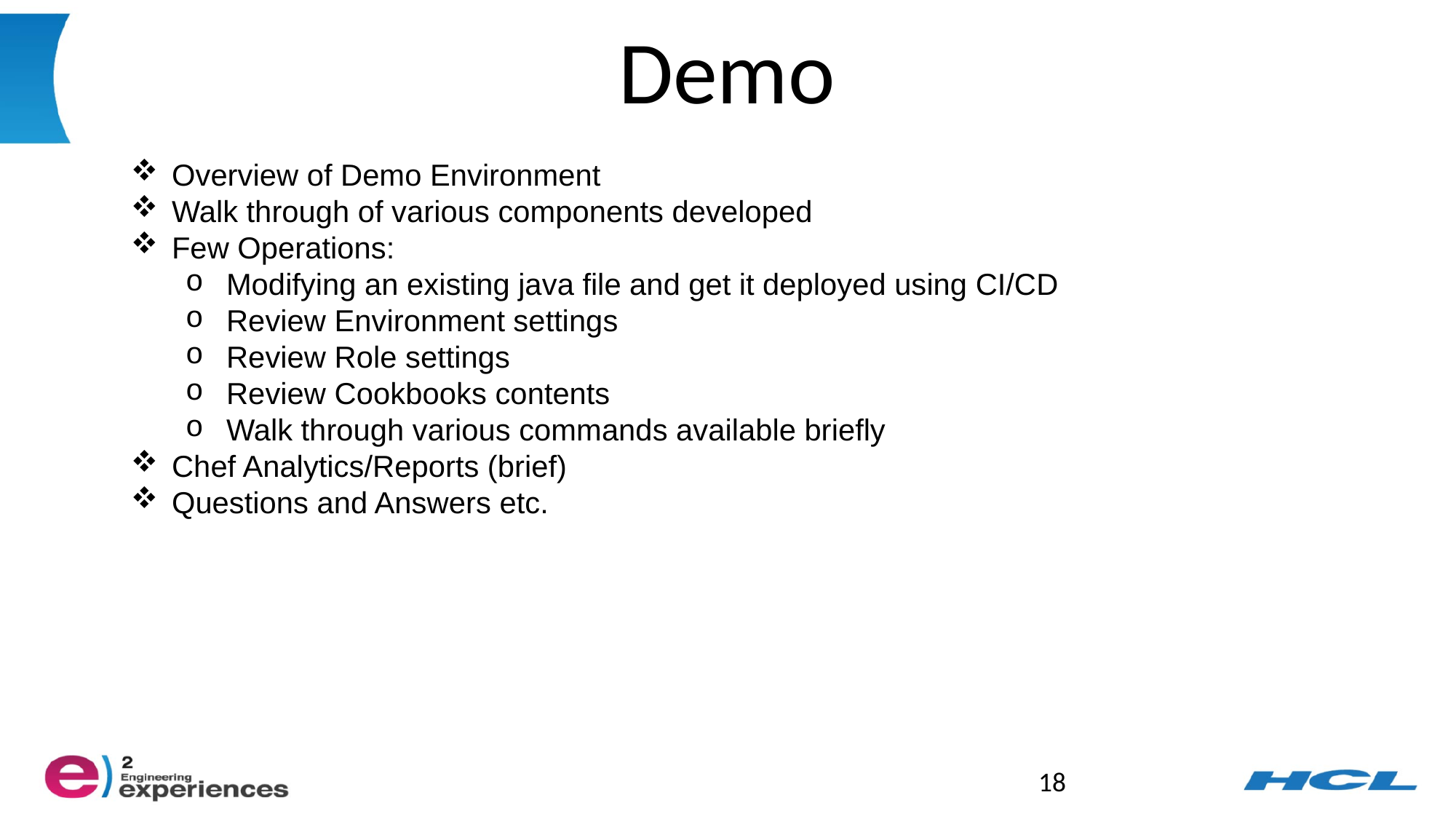

# Demo
Overview of Demo Environment
Walk through of various components developed
Few Operations:
Modifying an existing java file and get it deployed using CI/CD
Review Environment settings
Review Role settings
Review Cookbooks contents
Walk through various commands available briefly
Chef Analytics/Reports (brief)
Questions and Answers etc.
18